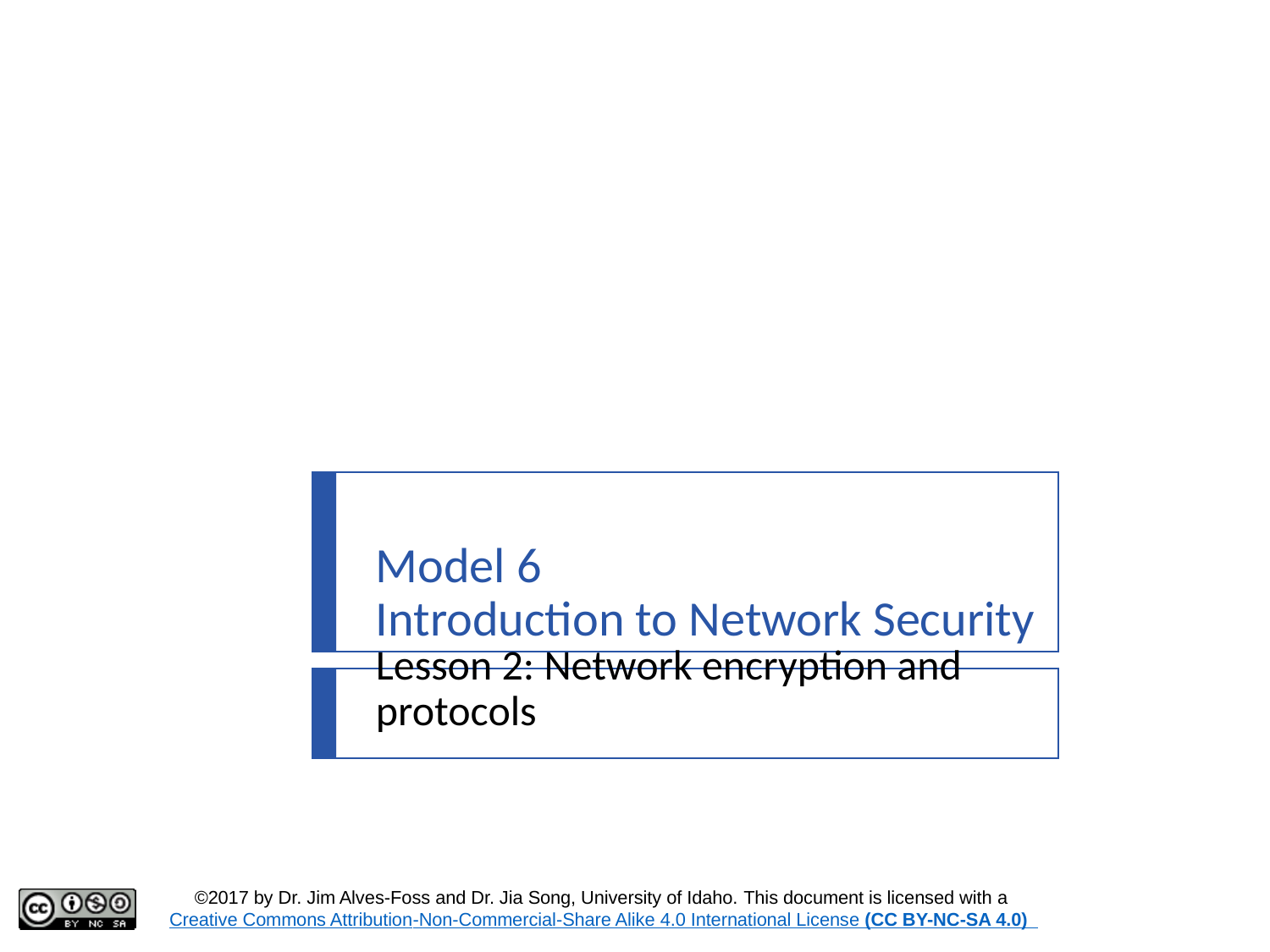

# Model 6 Introduction to Network Security

Lesson 2: Network encryption and protocols